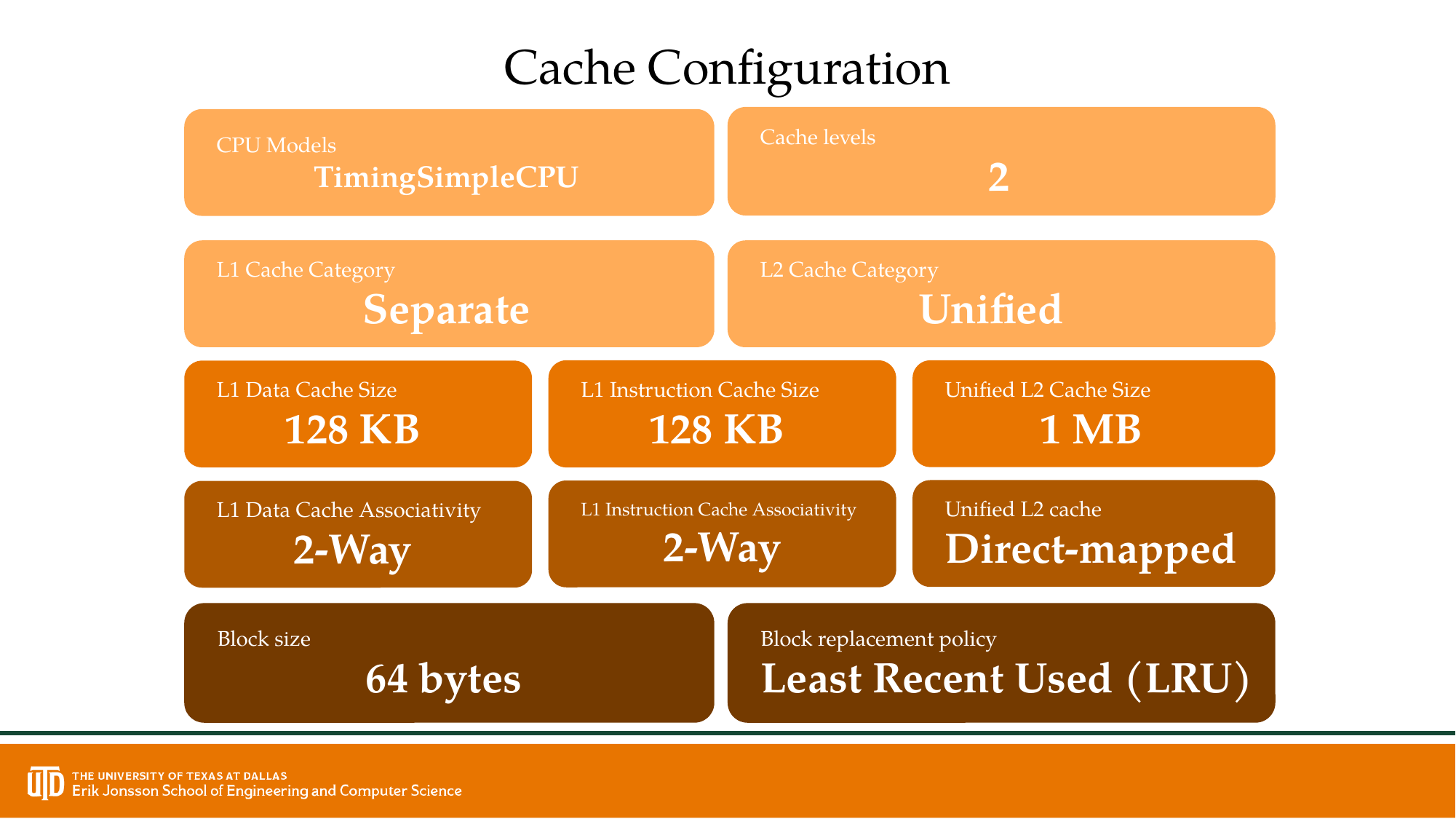

Cache Configuration
Cache levels
2
CPU Models
TimingSimpleCPU
L1 Cache Category
Separate
L2 Cache Category
Unified
L1 Instruction Cache Size
128 KB
Unified L2 Cache Size
1 MB
L1 Data Cache Size
128 KB
Unified L2 cache
Direct-mapped
L1 Instruction Cache Associativity
2-Way
L1 Data Cache Associativity
2-Way
Block size
64 bytes
Block replacement policy
Least Recent Used (LRU)